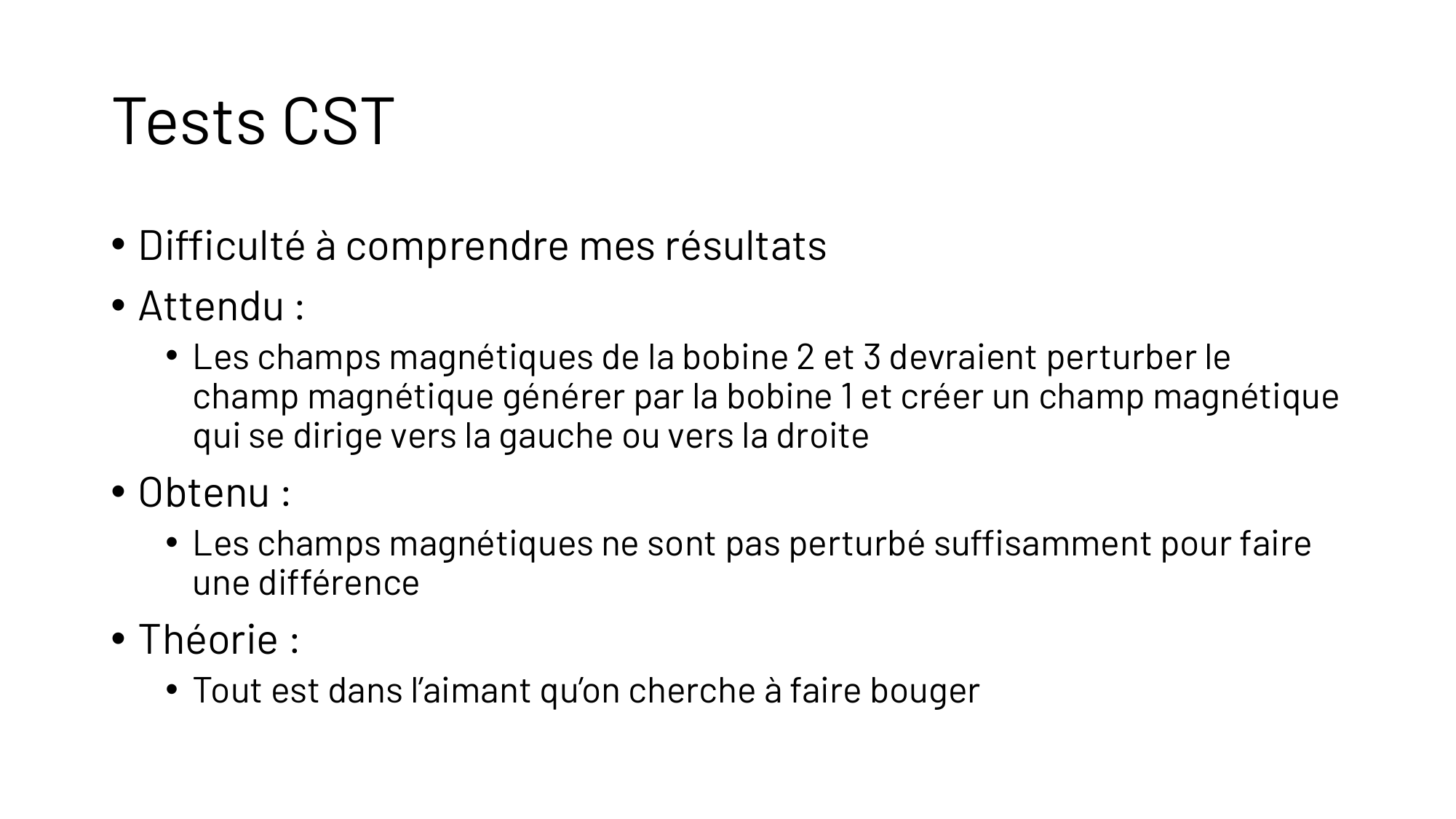

# Tests CST
Difficulté à comprendre mes résultats
Attendu :
Les champs magnétiques de la bobine 2 et 3 devraient perturber le champ magnétique générer par la bobine 1 et créer un champ magnétique qui se dirige vers la gauche ou vers la droite
Obtenu :
Les champs magnétiques ne sont pas perturbé suffisamment pour faire une différence
Théorie :
Tout est dans l’aimant qu’on cherche à faire bouger